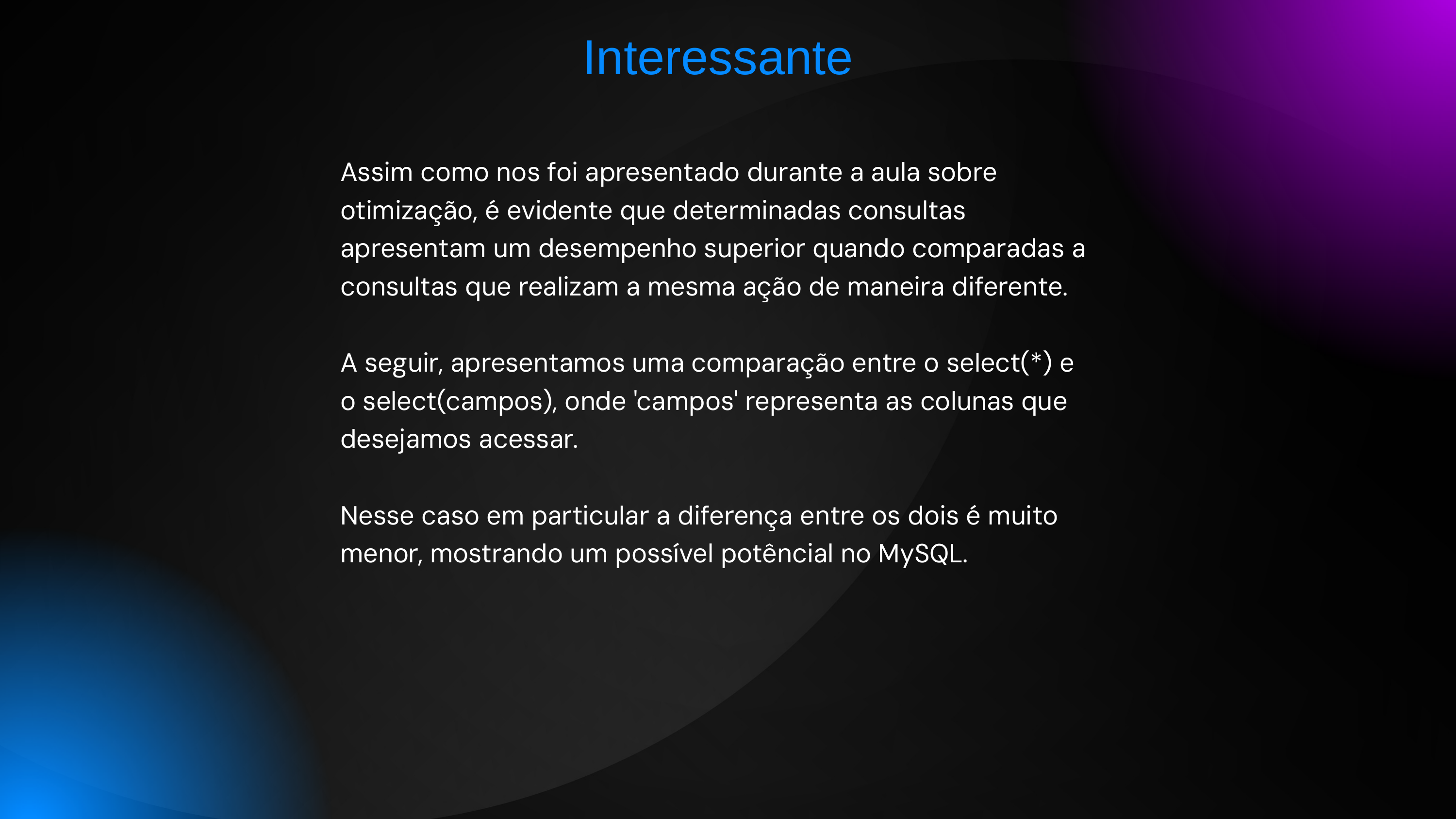

Interessante
Assim como nos foi apresentado durante a aula sobre otimização, é evidente que determinadas consultas apresentam um desempenho superior quando comparadas a consultas que realizam a mesma ação de maneira diferente.

A seguir, apresentamos uma comparação entre o select(*) e o select(campos), onde 'campos' representa as colunas que desejamos acessar.

Nesse caso em particular a diferença entre os dois é muito menor, mostrando um possível potêncial no MySQL.